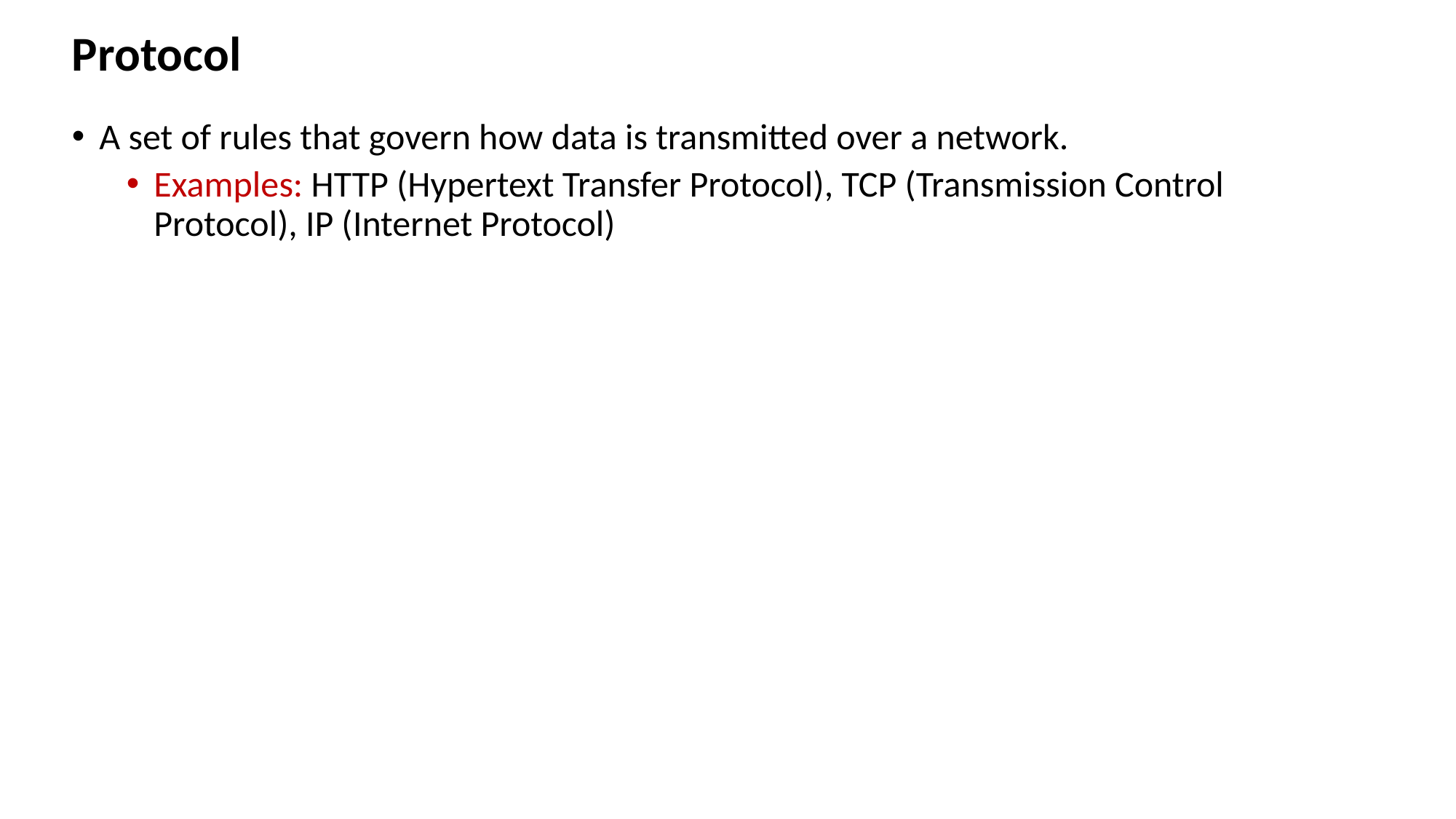

# Protocol
A set of rules that govern how data is transmitted over a network.
Examples: HTTP (Hypertext Transfer Protocol), TCP (Transmission Control Protocol), IP (Internet Protocol)